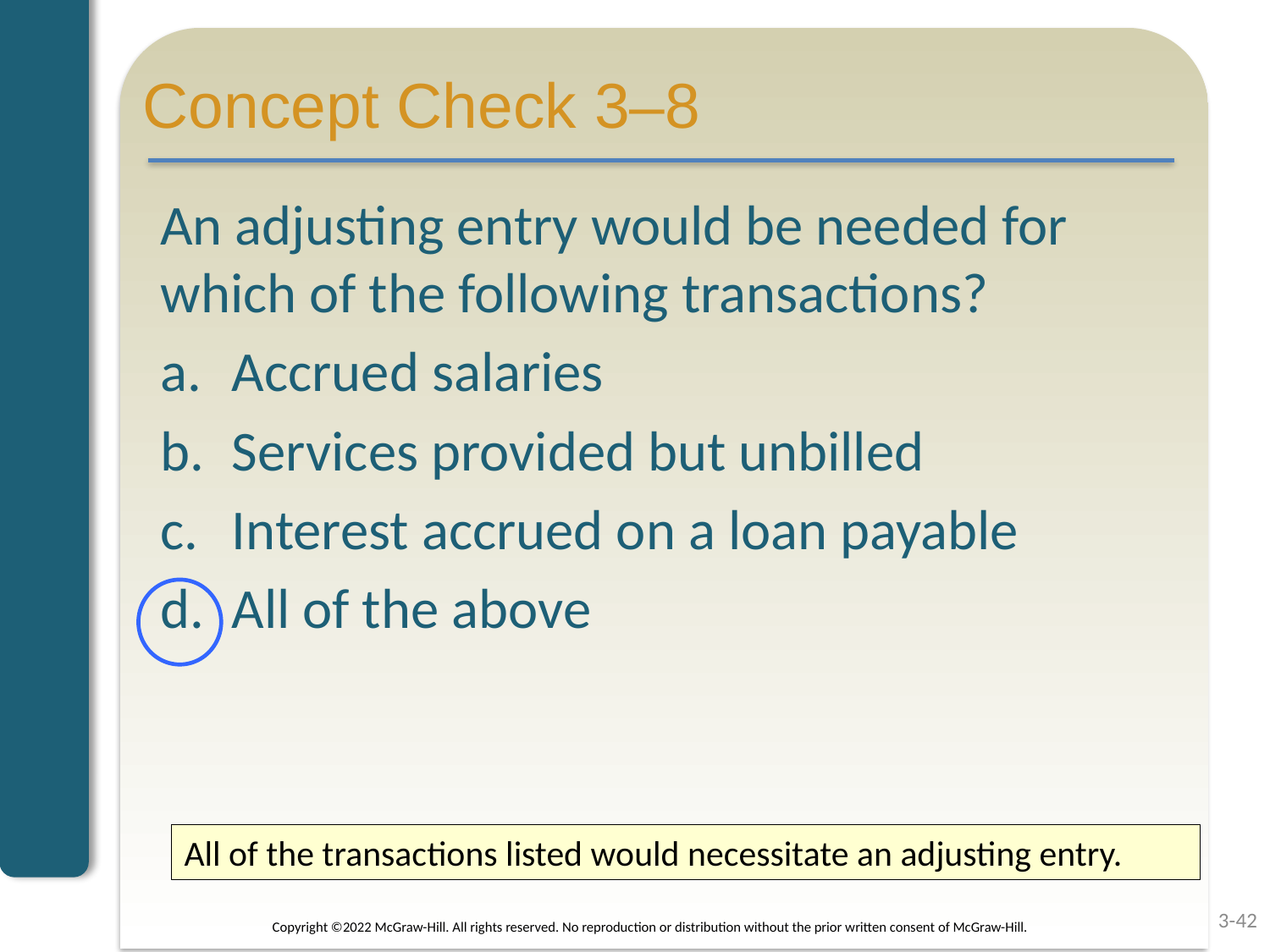

# Concept Check 3–8
An adjusting entry would be needed for which of the following transactions?
Accrued salaries
Services provided but unbilled
Interest accrued on a loan payable
All of the above

All of the transactions listed would necessitate an adjusting entry.
Copyright ©2022 McGraw-Hill. All rights reserved. No reproduction or distribution without the prior written consent of McGraw-Hill.